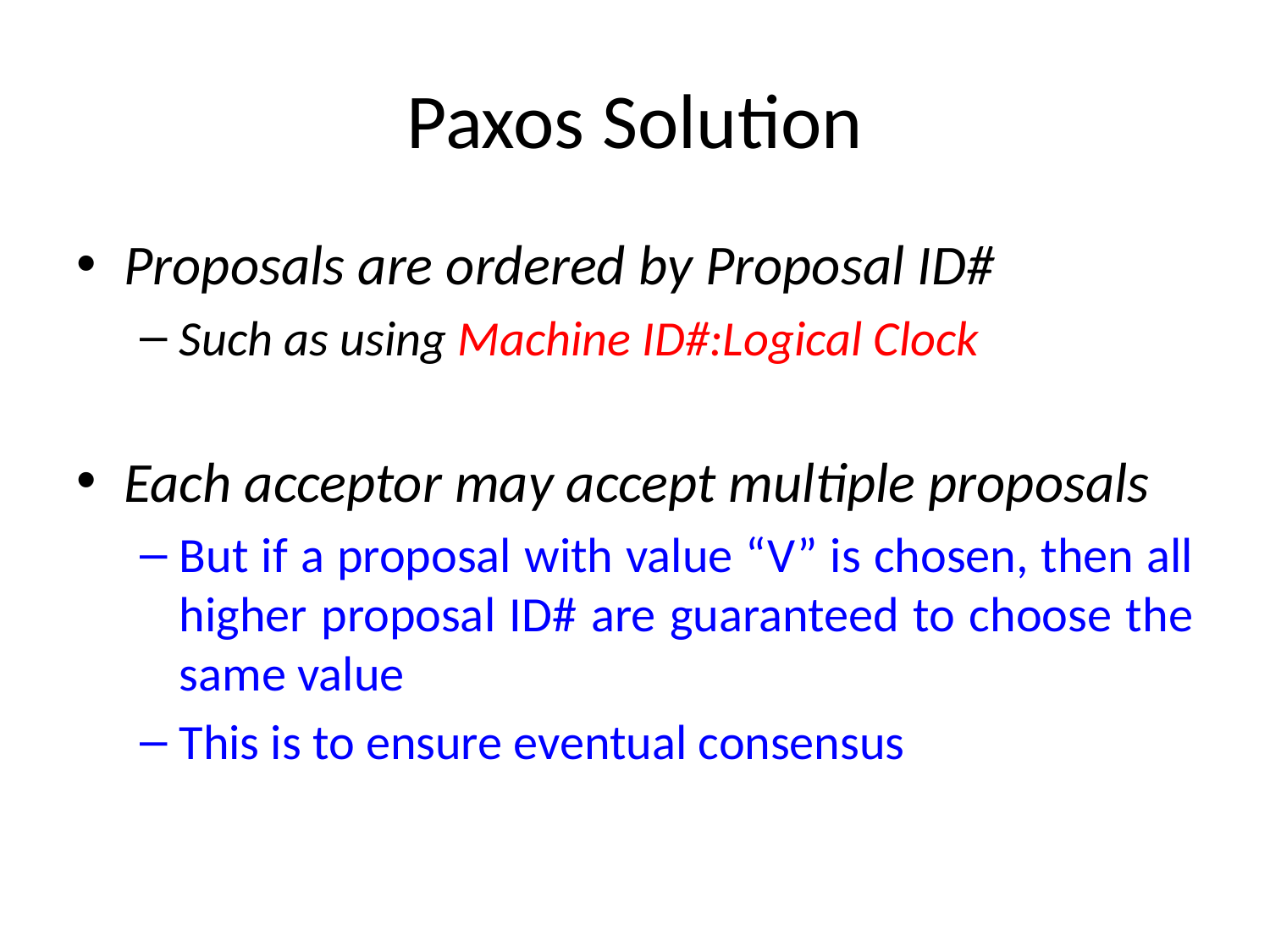

# Paxos Solution
Proposals are ordered by Proposal ID#
Such as using Machine ID#:Logical Clock

Each acceptor may accept multiple proposals
But if a proposal with value “V” is chosen, then all higher proposal ID# are guaranteed to choose the same value
This is to ensure eventual consensus